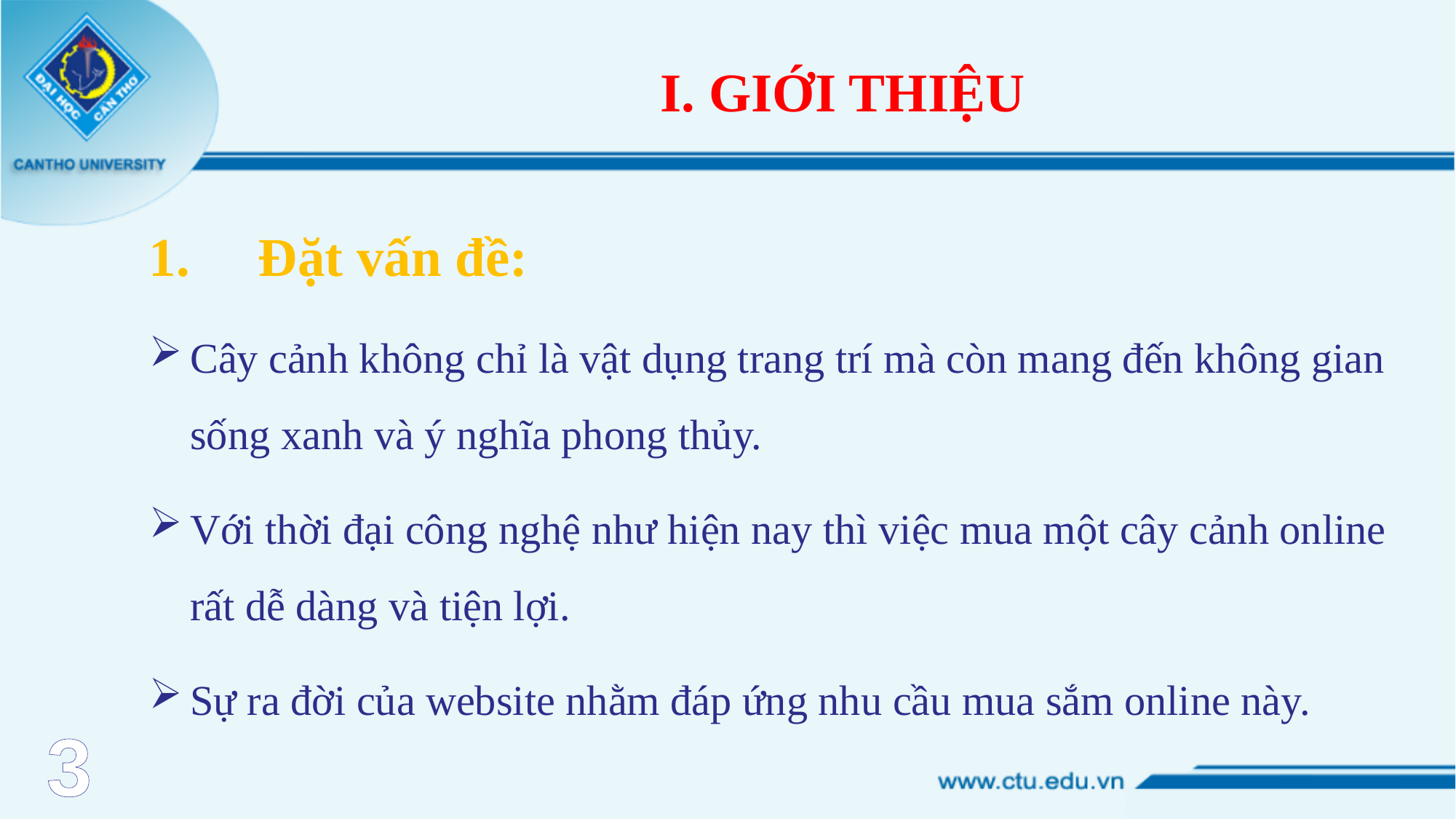

# I. GIỚI THIỆU
Đặt vấn đề:
Cây cảnh không chỉ là vật dụng trang trí mà còn mang đến không gian sống xanh và ý nghĩa phong thủy.
Với thời đại công nghệ như hiện nay thì việc mua một cây cảnh online rất dễ dàng và tiện lợi.
Sự ra đời của website nhằm đáp ứng nhu cầu mua sắm online này.
3